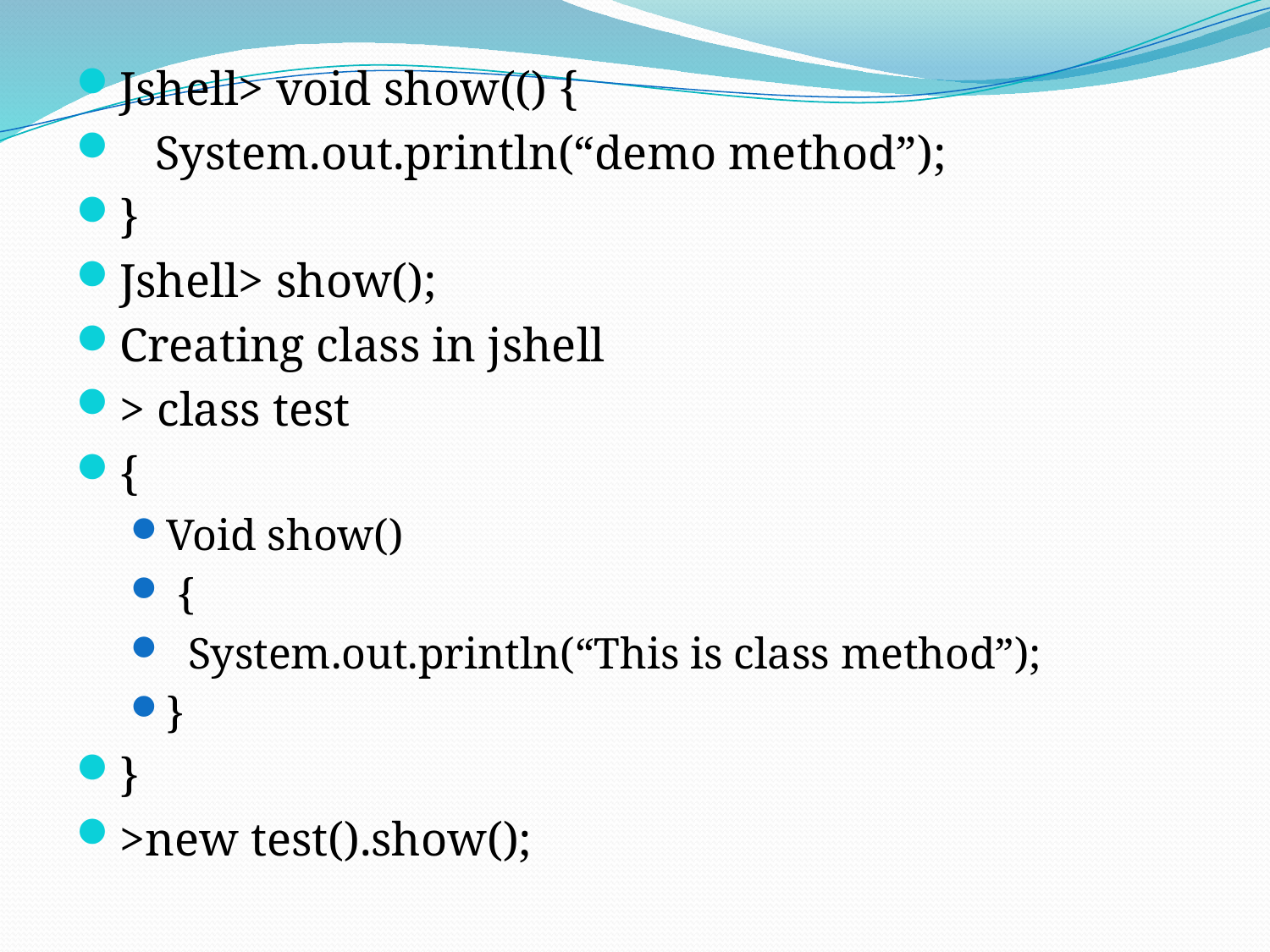

Jshell> void show(() {
   System.out.println(“demo method”);
}
Jshell> show();
Creating class in jshell
> class test
{
Void show()
 {
  System.out.println(“This is class method”);
}
}
>new test().show();